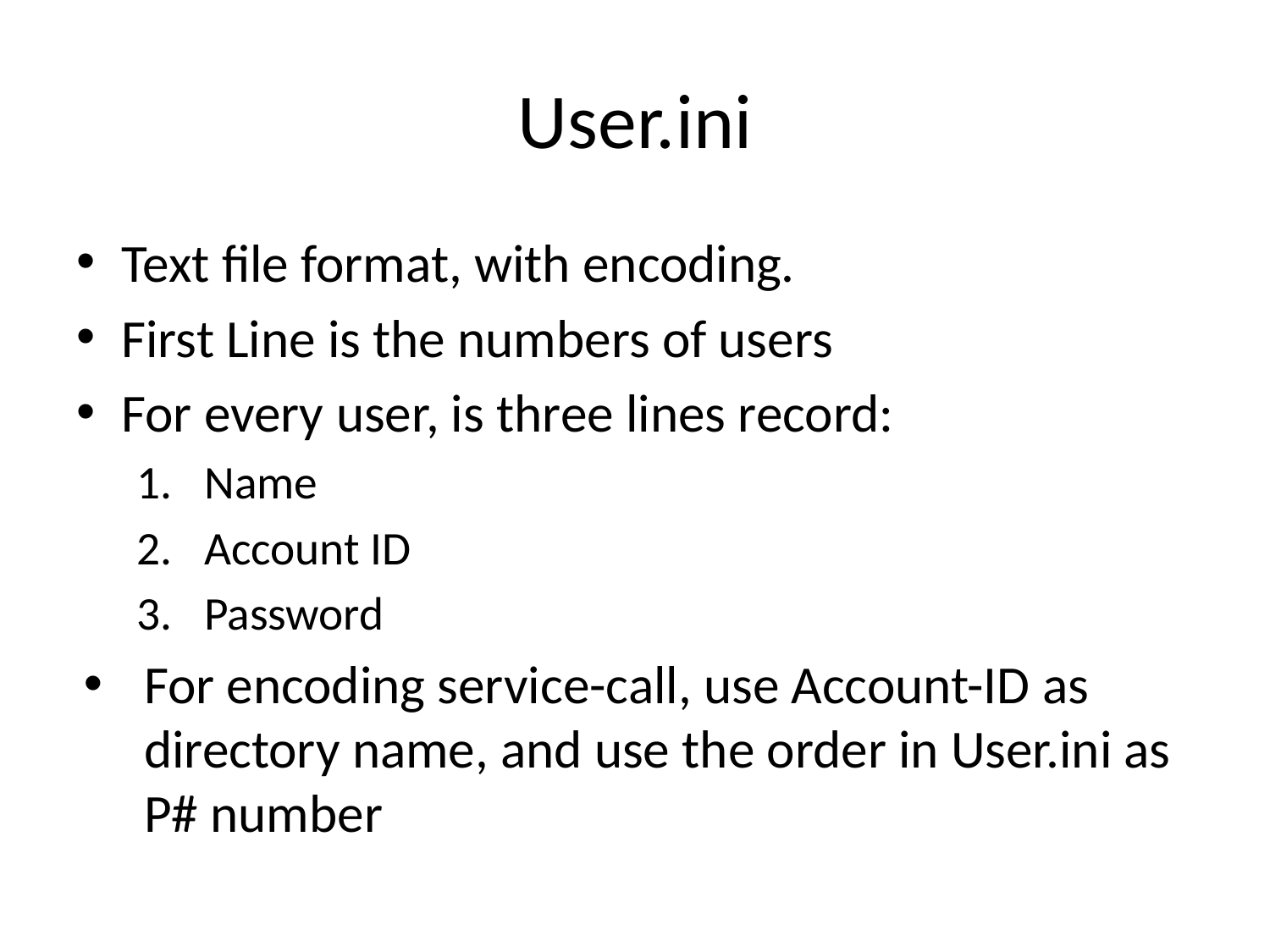

# User.ini
Text file format, with encoding.
First Line is the numbers of users
For every user, is three lines record:
Name
Account ID
Password
For encoding service-call, use Account-ID as directory name, and use the order in User.ini as P# number